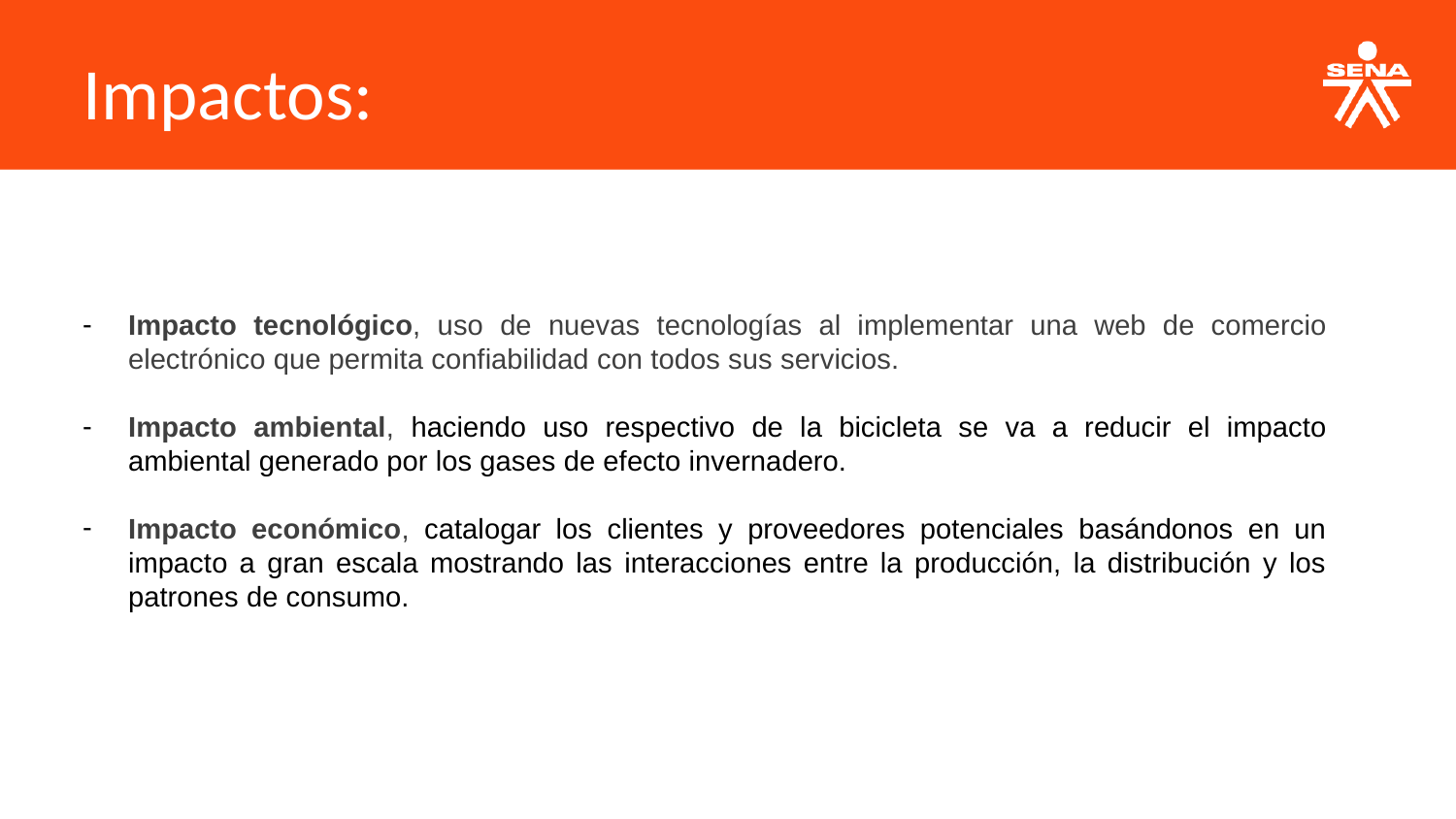

Impactos:
Impacto tecnológico, uso de nuevas tecnologías al implementar una web de comercio electrónico que permita confiabilidad con todos sus servicios.

Impacto ambiental, haciendo uso respectivo de la bicicleta se va a reducir el impacto ambiental generado por los gases de efecto invernadero.

Impacto económico, catalogar los clientes y proveedores potenciales basándonos en un impacto a gran escala mostrando las interacciones entre la producción, la distribución y los patrones de consumo.